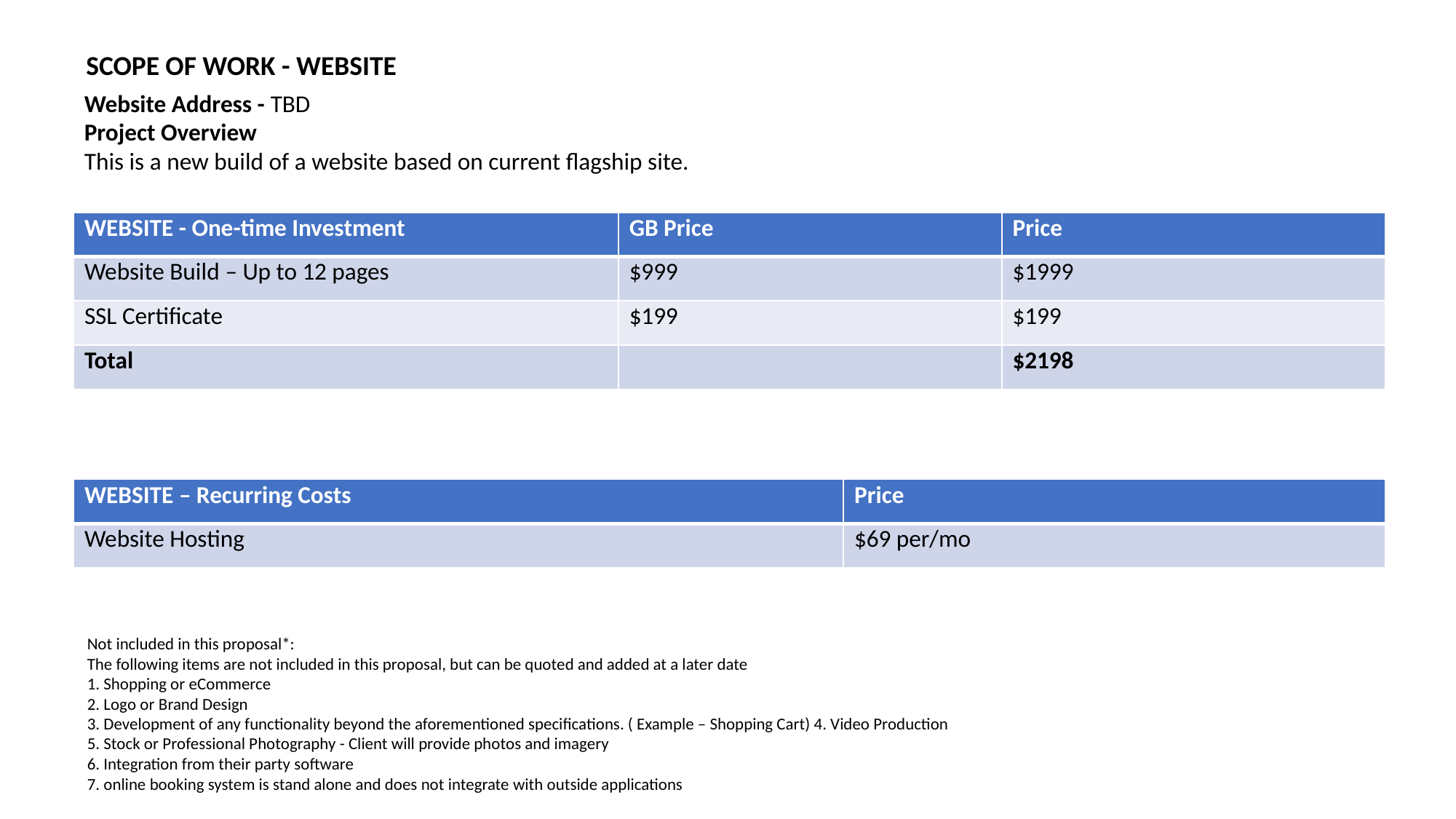

SCOPE OF WORK - WEBSITE
Website Address - TBD
Project Overview
This is a new build of a website based on current flagship site.​

| WEBSITE - One-time Investment | GB Price | Price |
| --- | --- | --- |
| Website Build – Up to 12 pages | $999 | $1999 |
| SSL Certificate | $199 | $199 |
| Total |  | $2198 |
| WEBSITE – Recurring Costs | Price |
| --- | --- |
| Website Hosting | $69 per/mo |
Not included in this proposal*:
The following items are not included in this proposal, but can be quoted and added at a later date
1. Shopping or eCommerce
2. Logo or Brand Design
3. Development of any functionality beyond the aforementioned specifications. ( Example – Shopping Cart) 4. Video Production
5. Stock or Professional Photography - Client will provide photos and imagery
6. Integration from their party software
7. online booking system is stand alone and does not integrate with outside applications